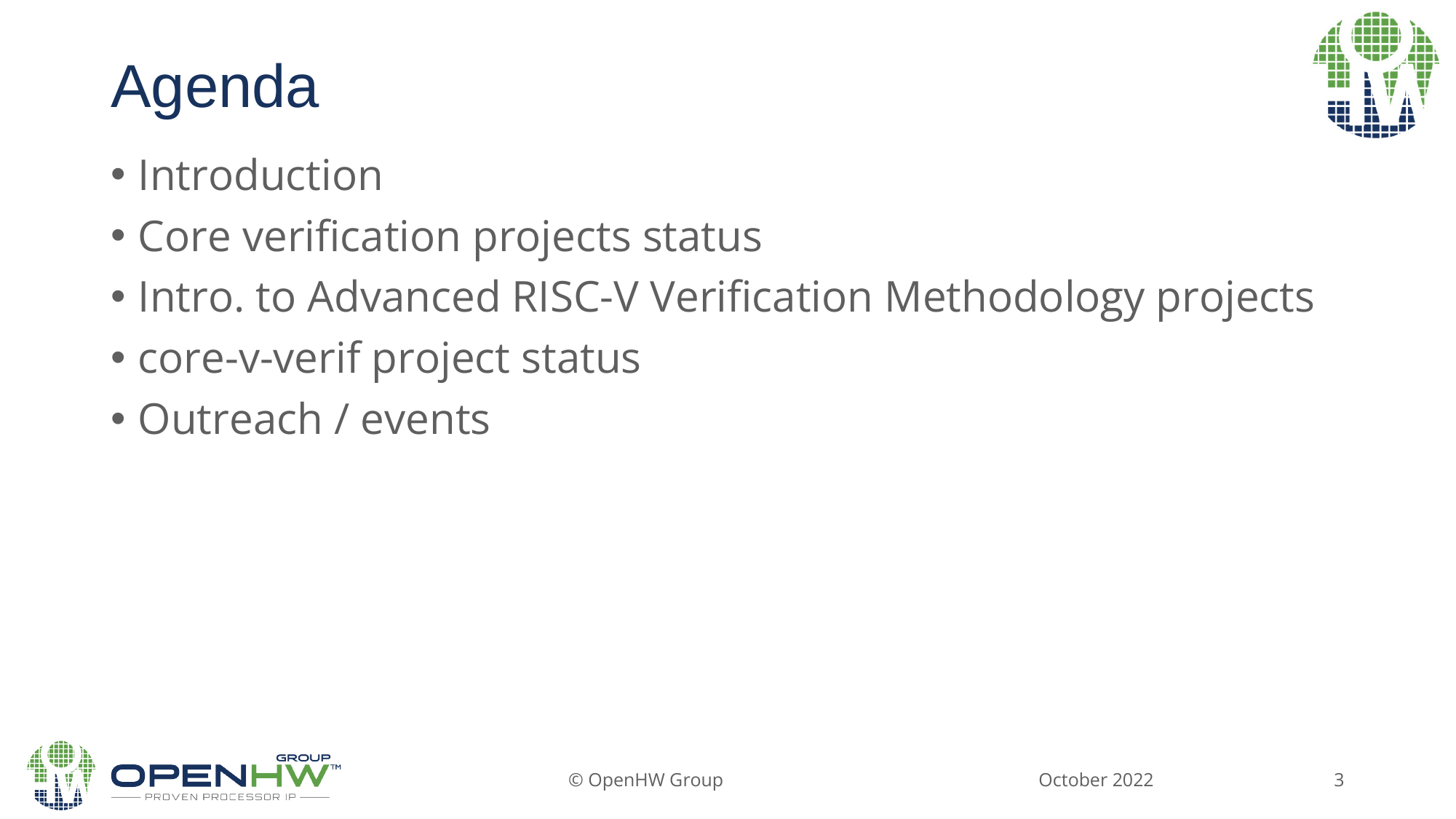

# Agenda
Introduction
Core verification projects status
Intro. to Advanced RISC-V Verification Methodology projects
core-v-verif project status
Outreach / events

October 2022
© OpenHW Group
3